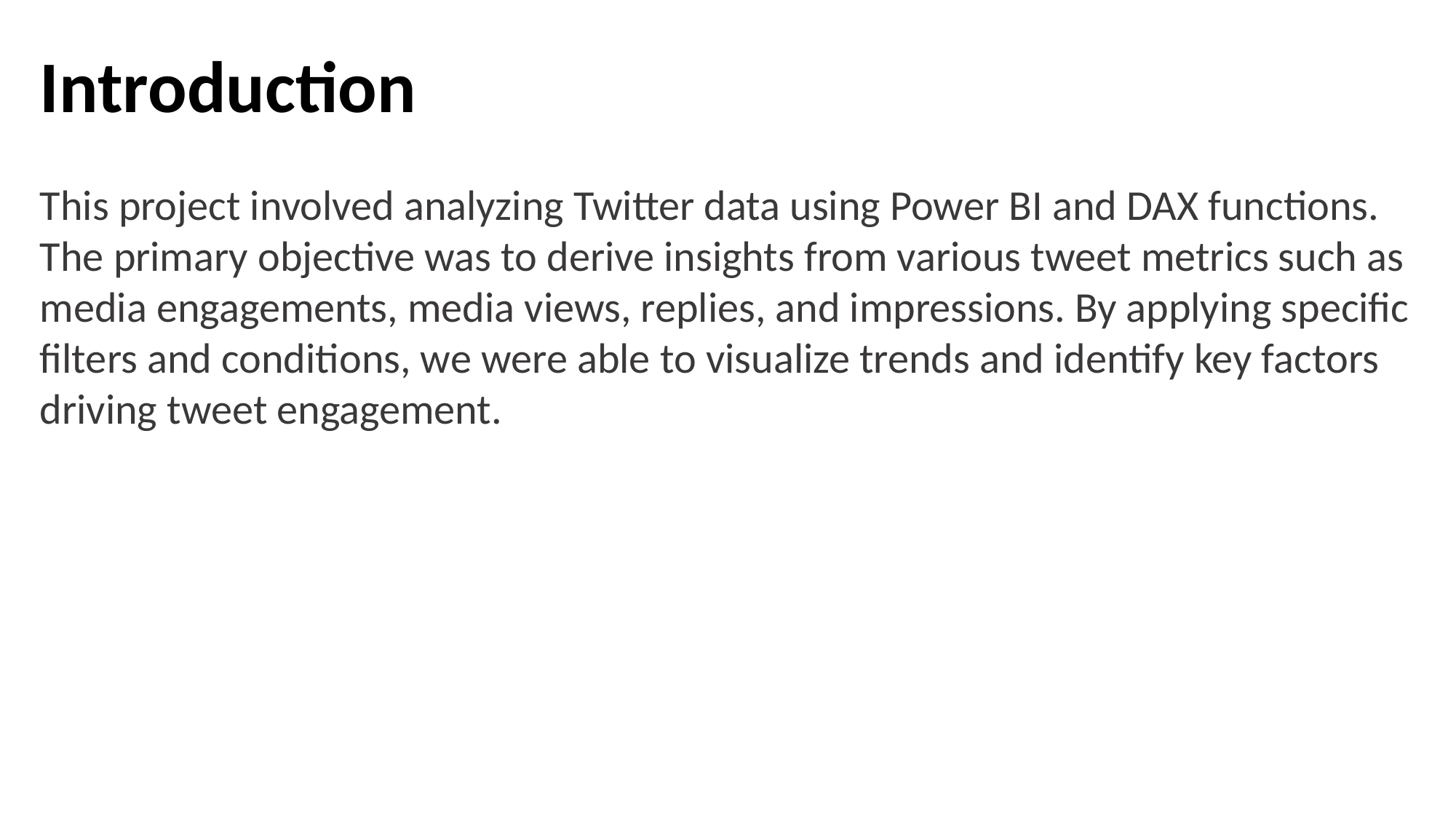

Introduction

This project involved analyzing Twitter data using Power BI and DAX functions. The primary objective was to derive insights from various tweet metrics such as media engagements, media views, replies, and impressions. By applying specific filters and conditions, we were able to visualize trends and identify key factors driving tweet engagement.